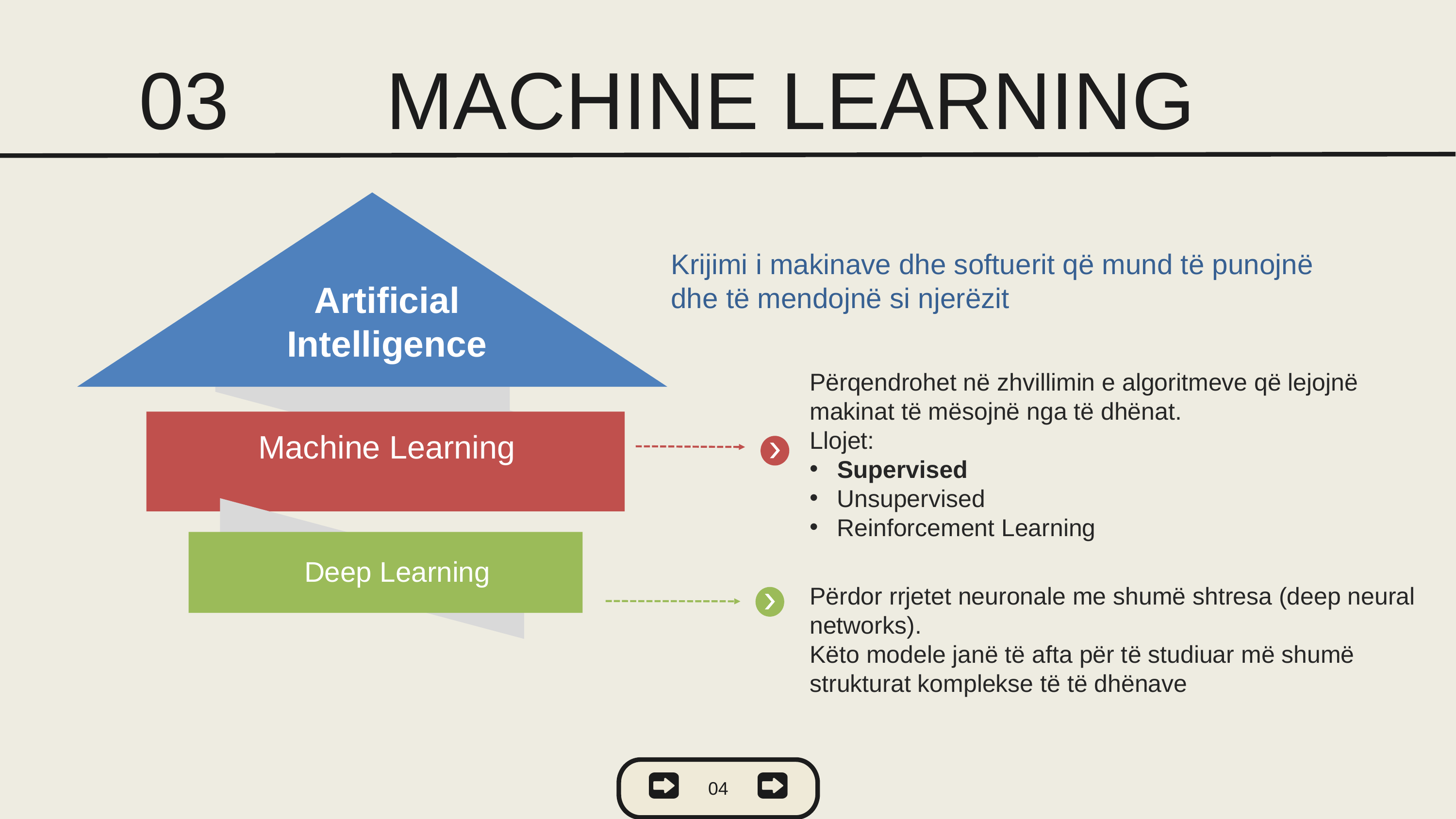

03       MACHINE LEARNING

Krijimi i makinave dhe softuerit që mund të punojnë dhe të mendojnë si njerëzit

Artificial Intelligence
Përqendrohet në zhvillimin e algoritmeve që lejojnë makinat të mësojnë nga të dhënat.
Llojet:
Supervised
Unsupervised
Reinforcement Learning

Machine Learning

Deep Learning
Përdor rrjetet neuronale me shumë shtresa (deep neural networks).
Këto modele janë të afta për të studiuar më shumë strukturat komplekse të të dhënave

04